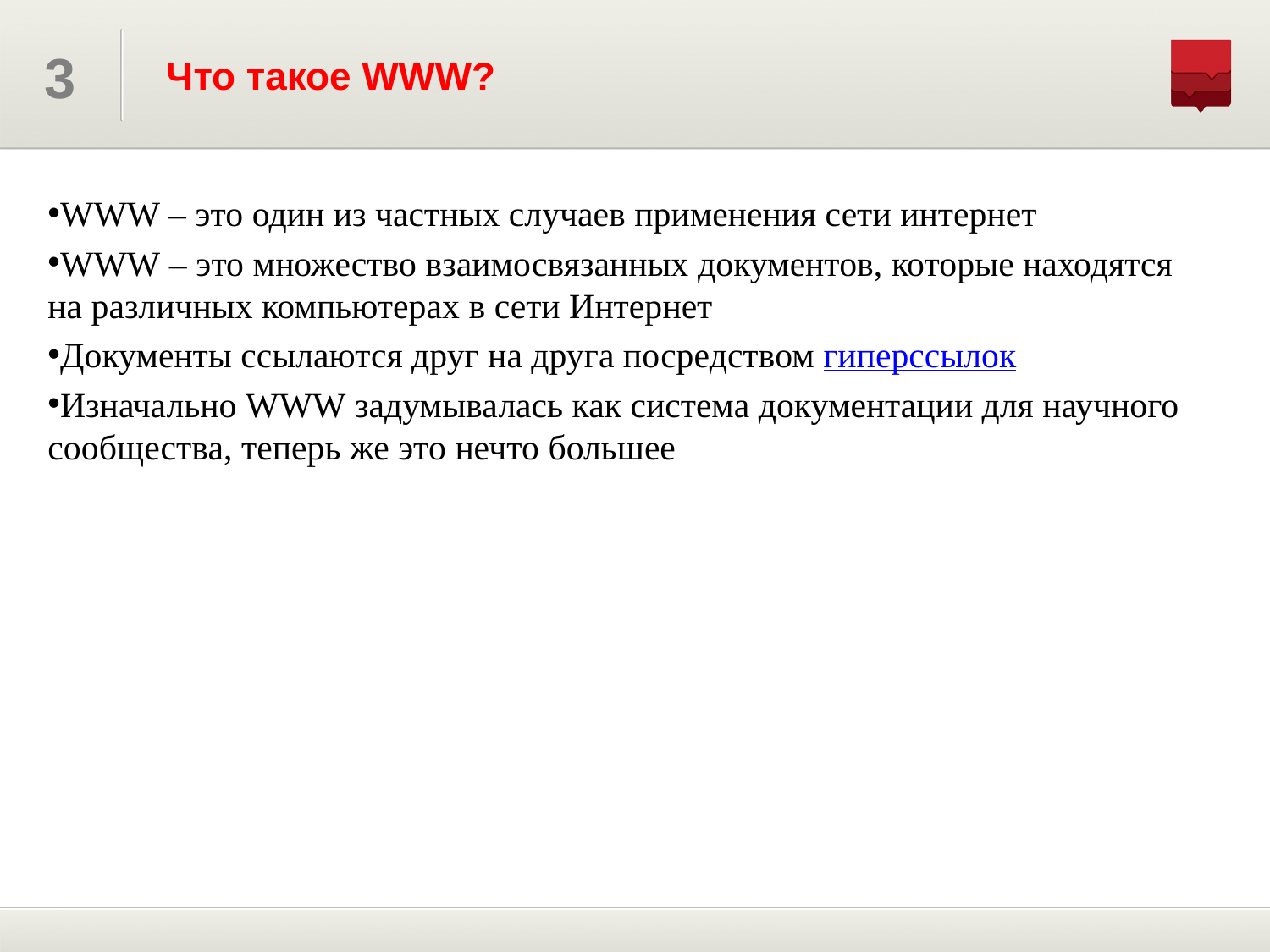

# Что такое WWW?
WWW – это один из частных случаев применения сети интернет
WWW – это множество взаимосвязанных документов, которые находятся на различных компьютерах в сети Интернет
Документы ссылаются друг на друга посредством гиперссылок
Изначально WWW задумывалась как система документации для научного сообщества, теперь же это нечто большее